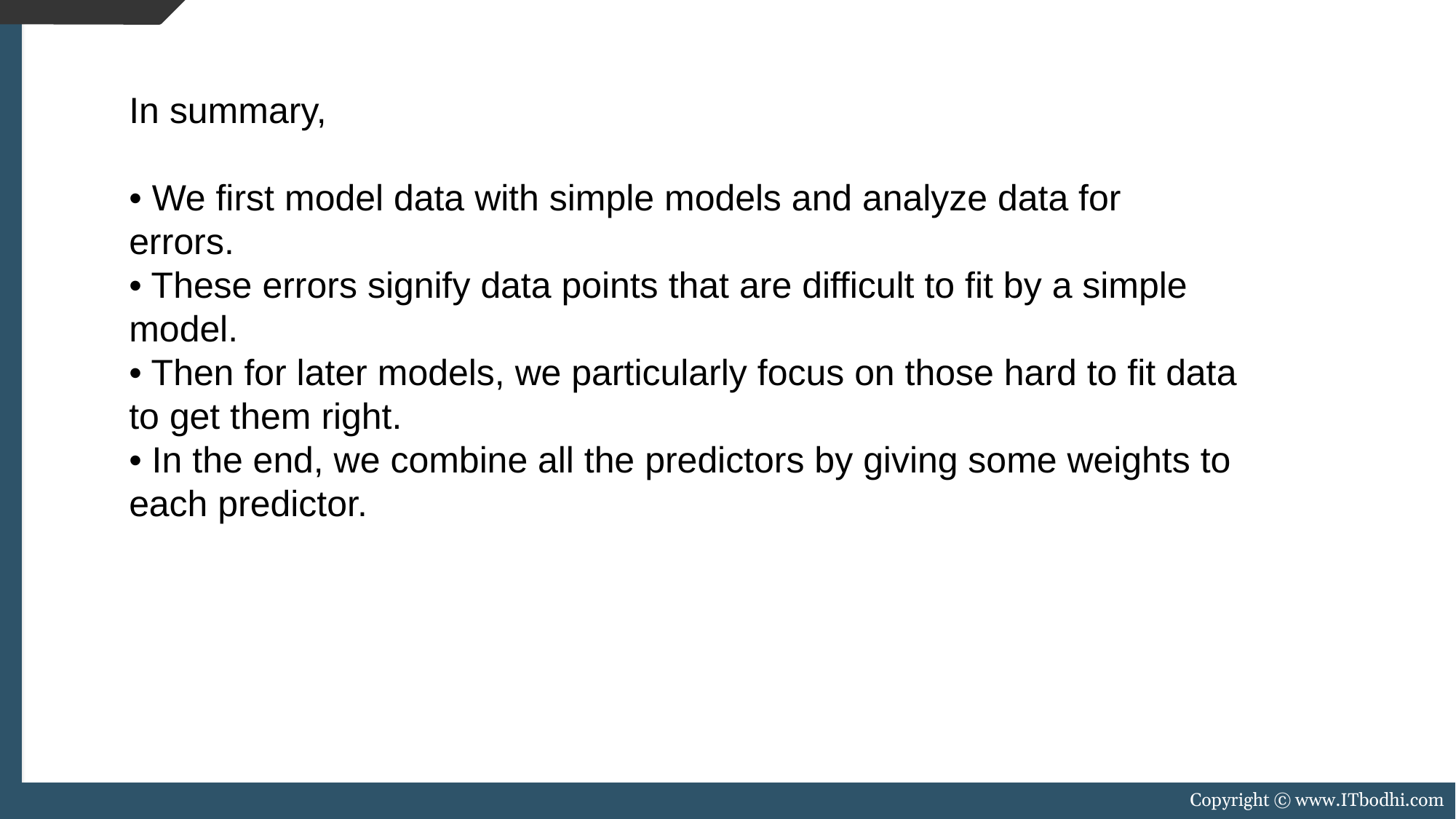

In summary,
• We first model data with simple models and analyze data for errors. 
• These errors signify data points that are difficult to fit by a simple model. 
• Then for later models, we particularly focus on those hard to fit data to get them right. 
• In the end, we combine all the predictors by giving some weights to each predictor.

Copyright © www.ITbodhi.com